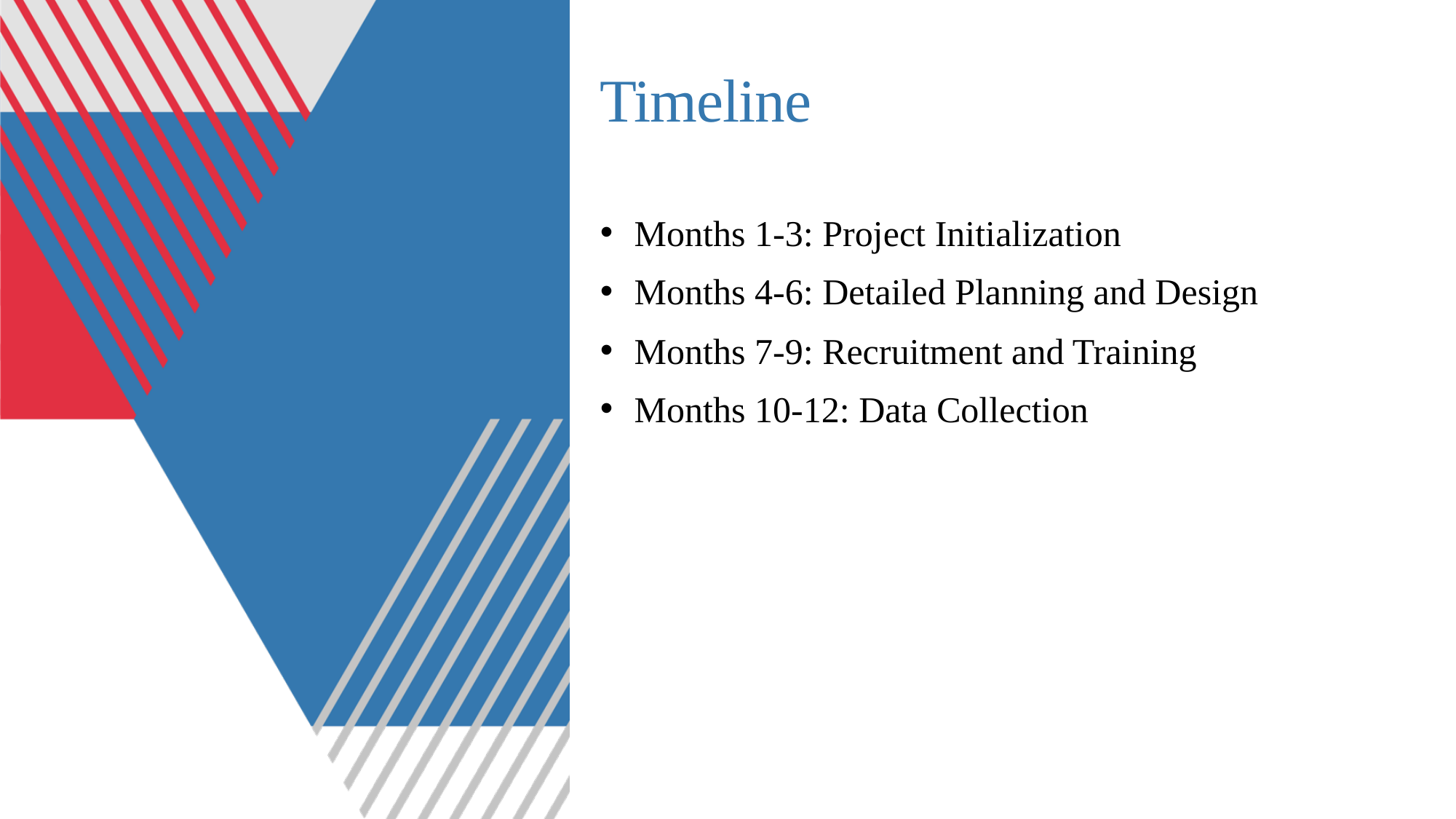

# Timeline
Months 1-3: Project Initialization
Months 4-6: Detailed Planning and Design
Months 7-9: Recruitment and Training
Months 10-12: Data Collection